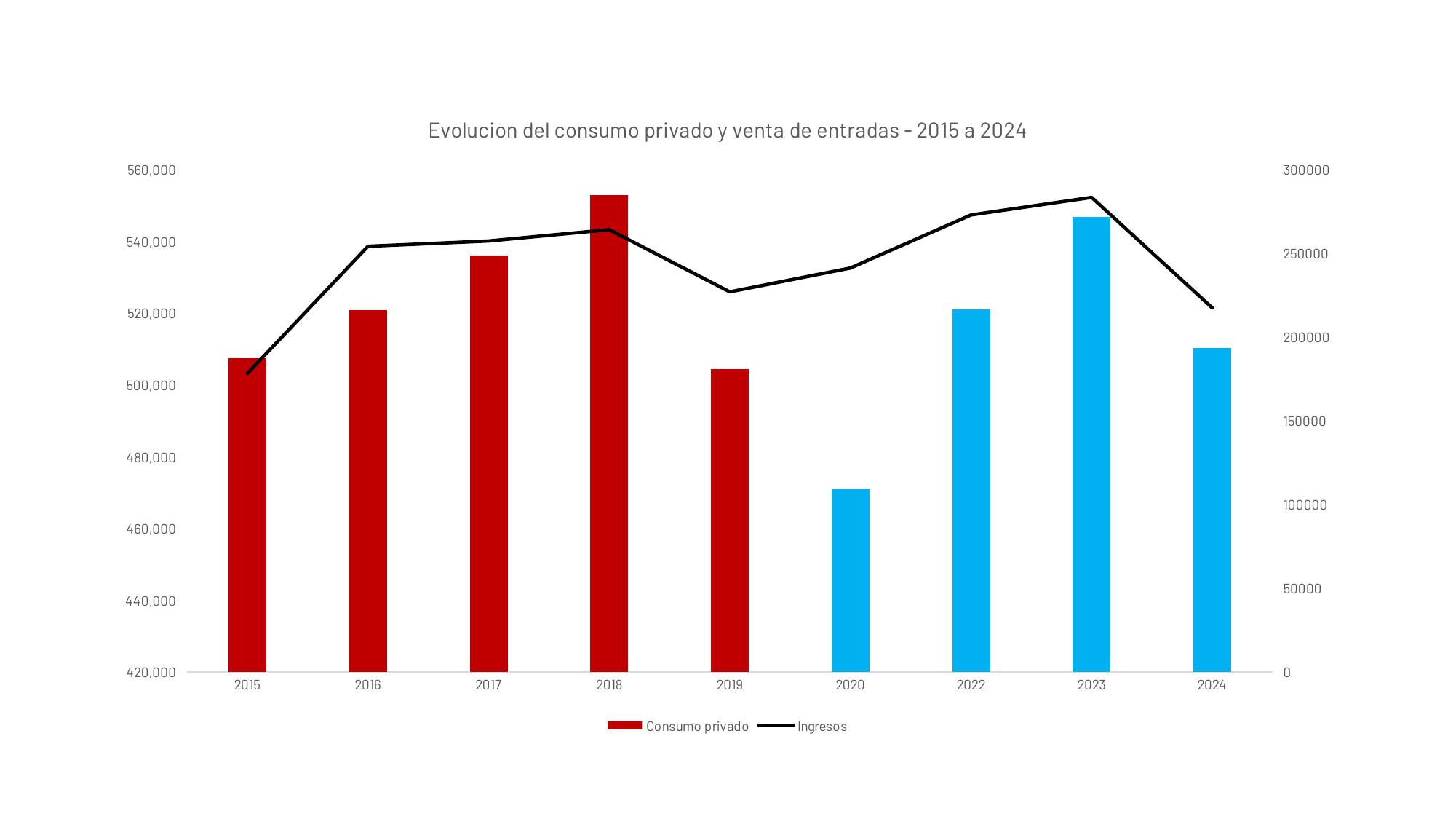

### Chart: Evolucion del consumo privado y venta de entradas - 2015 a 2024

| Category | Consumo privado | Ingresos |
|---|---|---|
| 2015 | 507483.723069378 | 178247.0 |
| 2016 | 520749.1889776959 | 254170.0 |
| 2017 | 536011.2679688631 | 257327.0 |
| 2018 | 552912.8785920906 | 264073.0 |
| 2019 | 504391.51102833217 | 226932.0 |
| 2020 | 470887.43428154616 | 241180.0 |
| 2022 | 520962.64842560573 | 272857.0 |
| 2023 | 546855.6629311008 | 283321.0 |
| 2024 | 510224.2544611934 | 217358.0 |